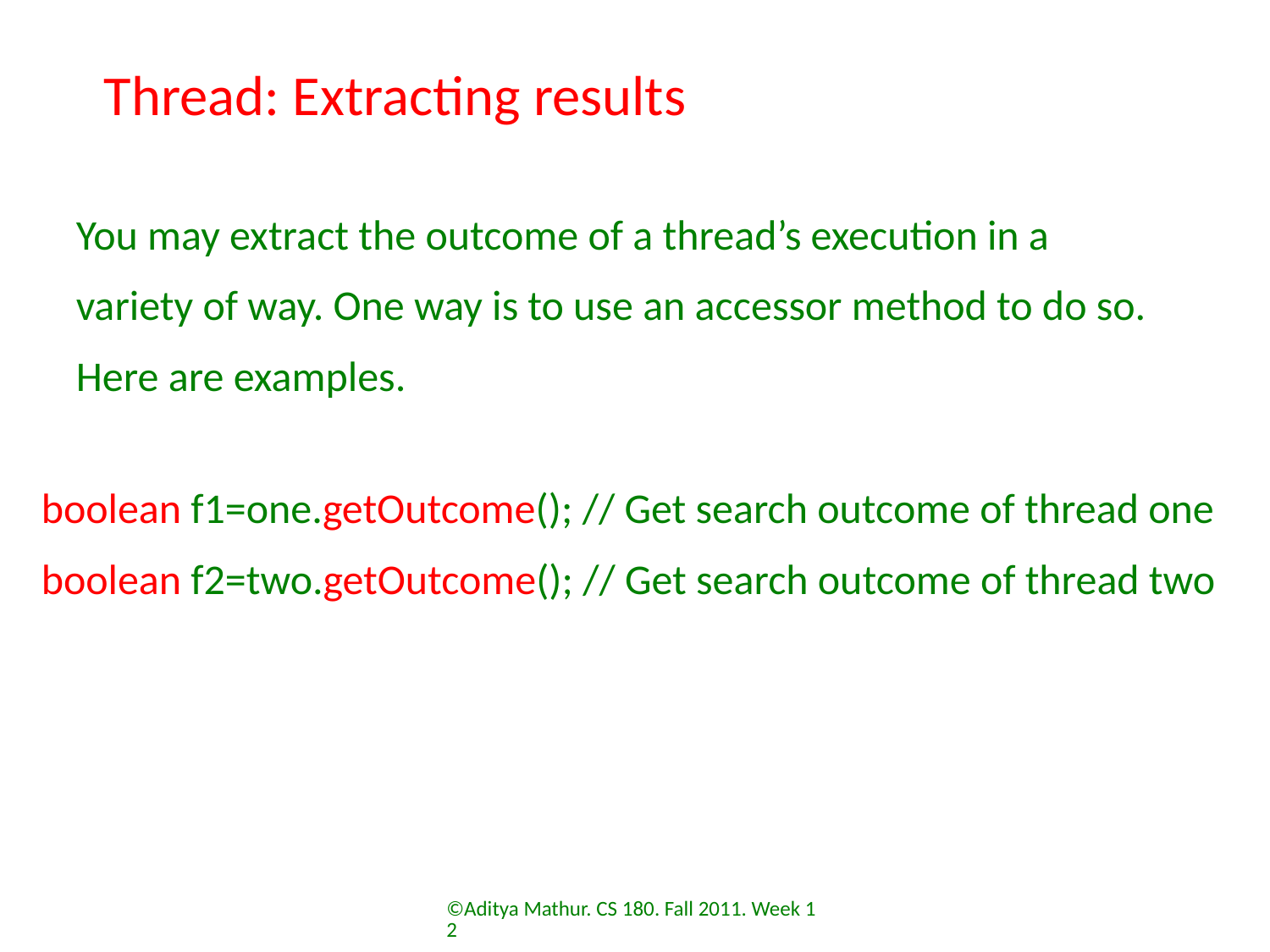

# Thread: Extracting results
You may extract the outcome of a thread’s execution in a variety of way. One way is to use an accessor method to do so. Here are examples.
boolean f1=one.getOutcome(); // Get search outcome of thread one
boolean f2=two.getOutcome(); // Get search outcome of thread two

©Aditya Mathur. CS 180. Fall 2011. Week 12